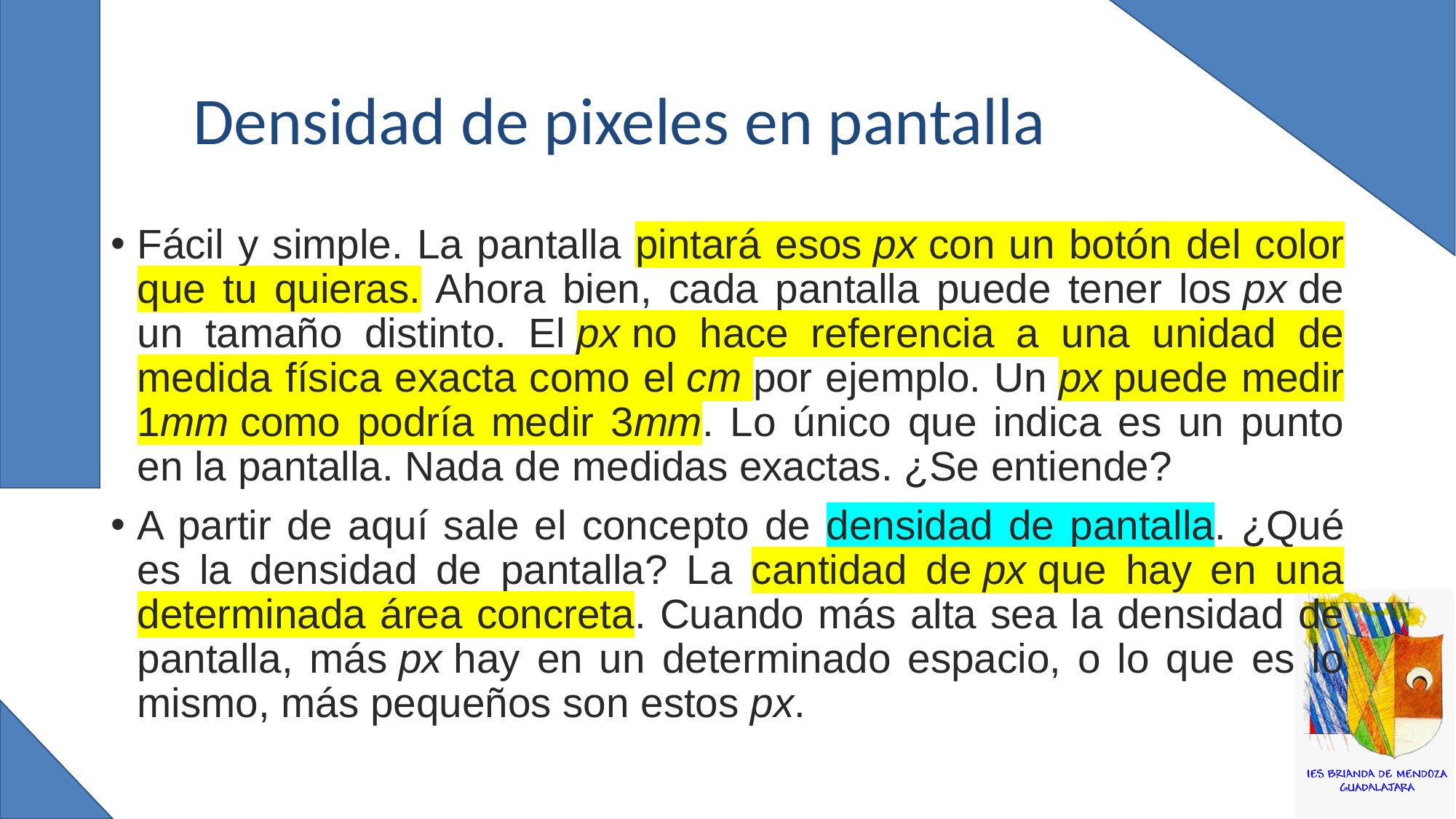

# Densidad de pixeles en pantalla
Fácil y simple. La pantalla pintará esos px con un botón del color que tu quieras. Ahora bien, cada pantalla puede tener los px de un tamaño distinto. El px no hace referencia a una unidad de medida física exacta como el cm por ejemplo. Un px puede medir 1mm como podría medir 3mm. Lo único que indica es un punto en la pantalla. Nada de medidas exactas. ¿Se entiende?
A partir de aquí sale el concepto de densidad de pantalla. ¿Qué es la densidad de pantalla? La cantidad de px que hay en una determinada área concreta. Cuando más alta sea la densidad de pantalla, más px hay en un determinado espacio, o lo que es lo mismo, más pequeños son estos px.